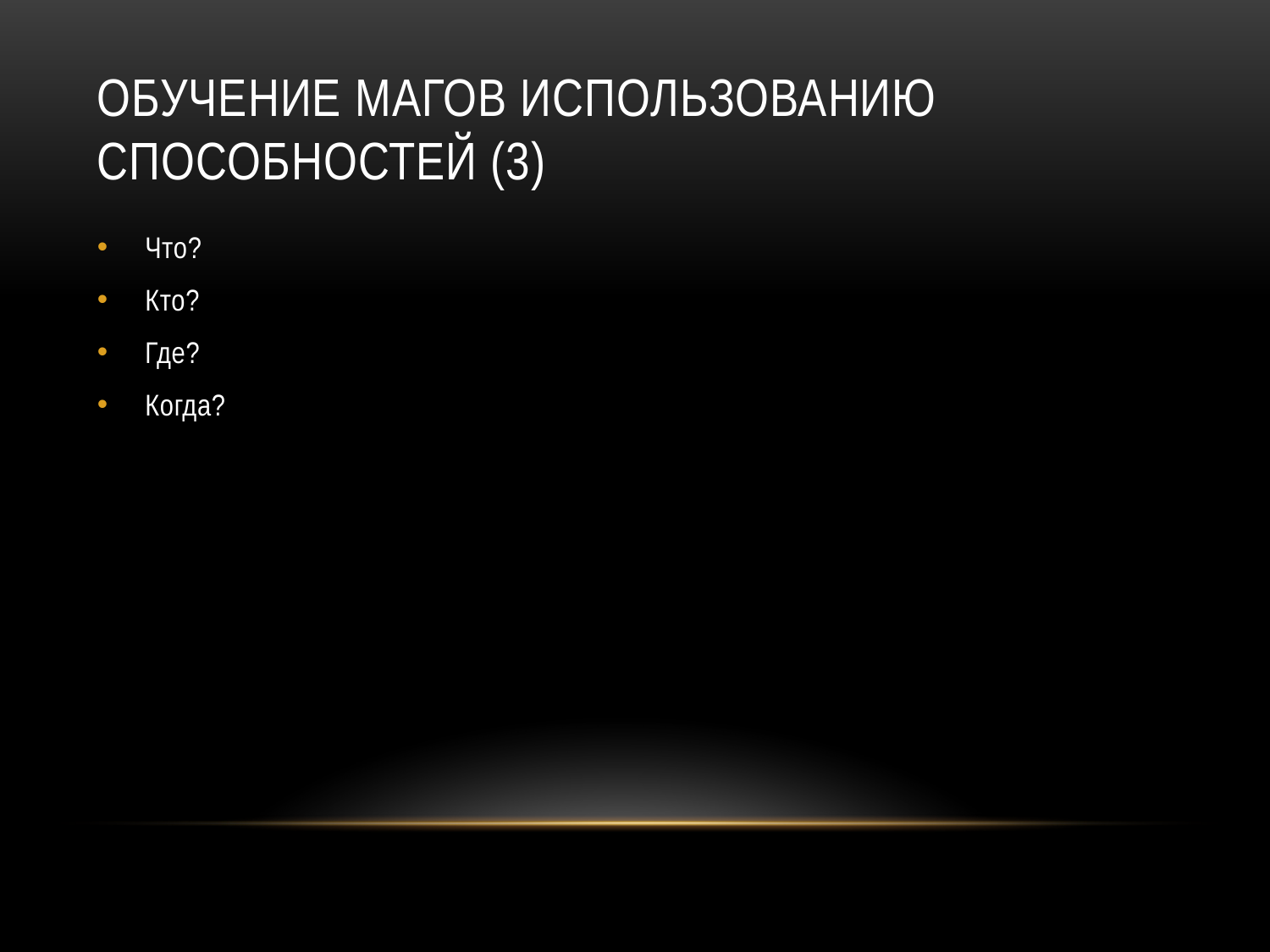

# Обучение магов использованию способностей (3)
Что?
Кто?
Где?
Когда?